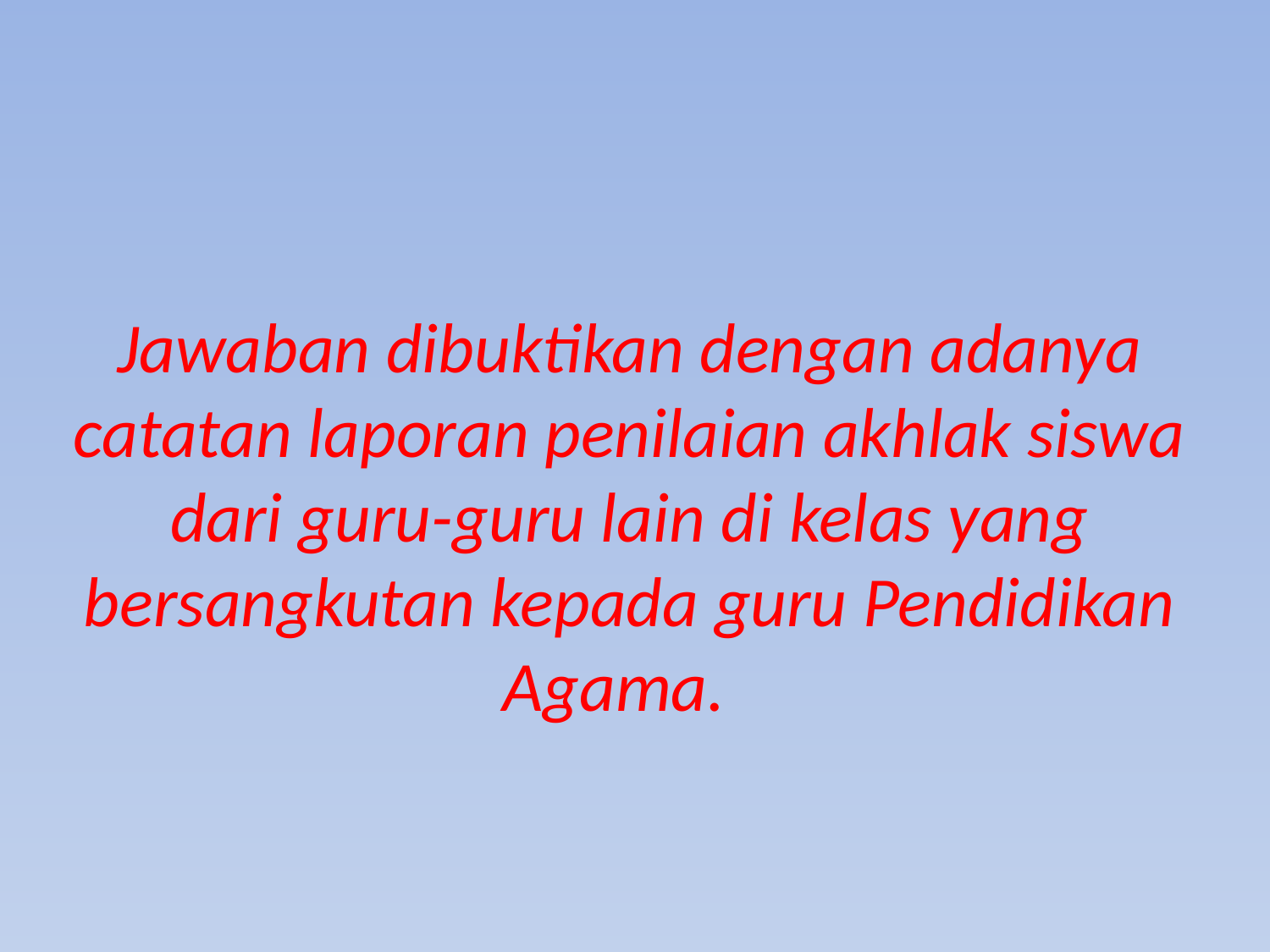

Jawaban dibuktikan dengan adanya catatan laporan penilaian akhlak siswa dari guru-guru lain di kelas yang bersangkutan kepada guru Pendidikan Agama.